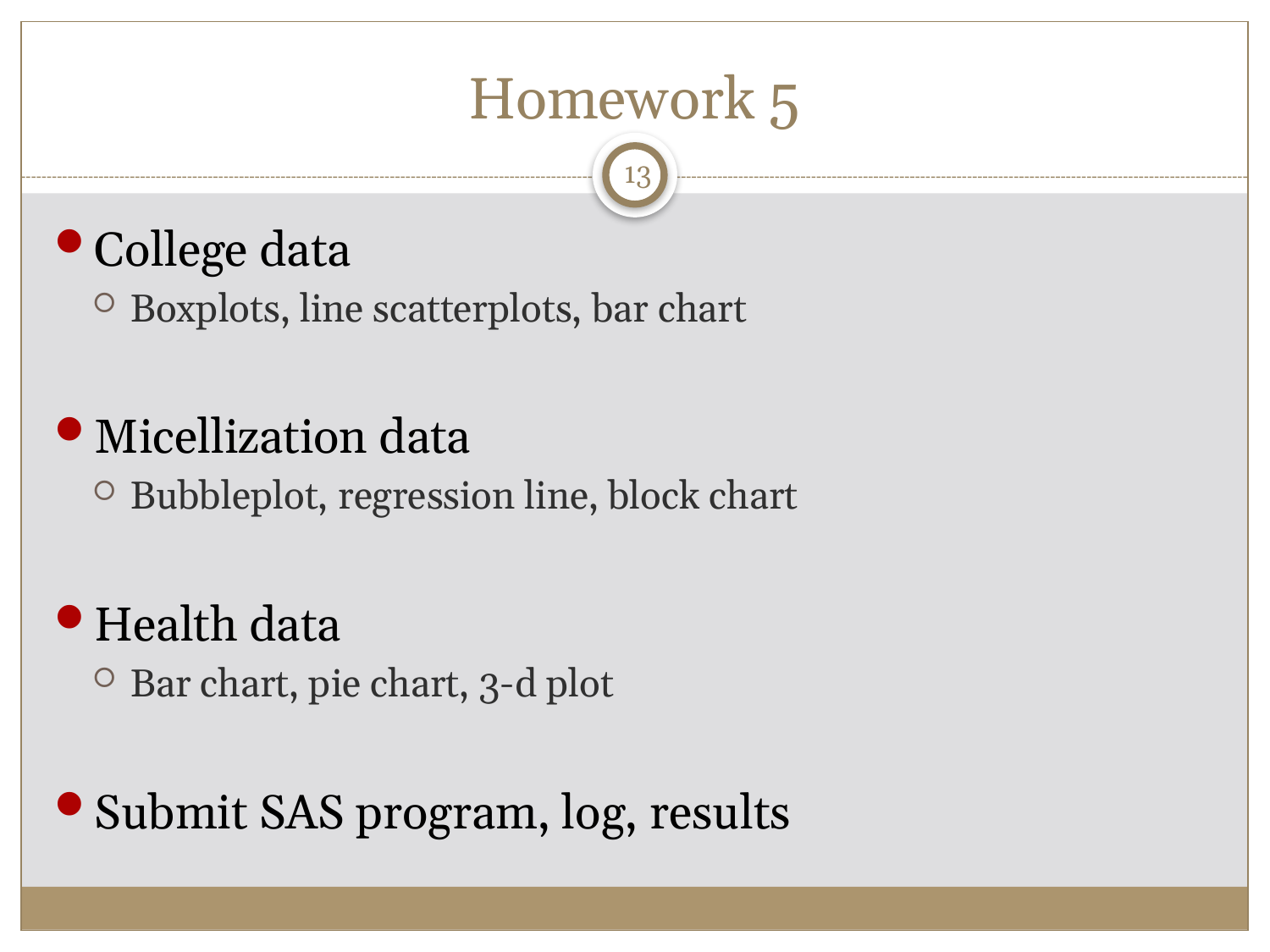

# Homework 5
13
College data
Boxplots, line scatterplots, bar chart

Micellization data
Bubbleplot, regression line, block chart

Health data
Bar chart, pie chart, 3-d plot

Submit SAS program, log, results